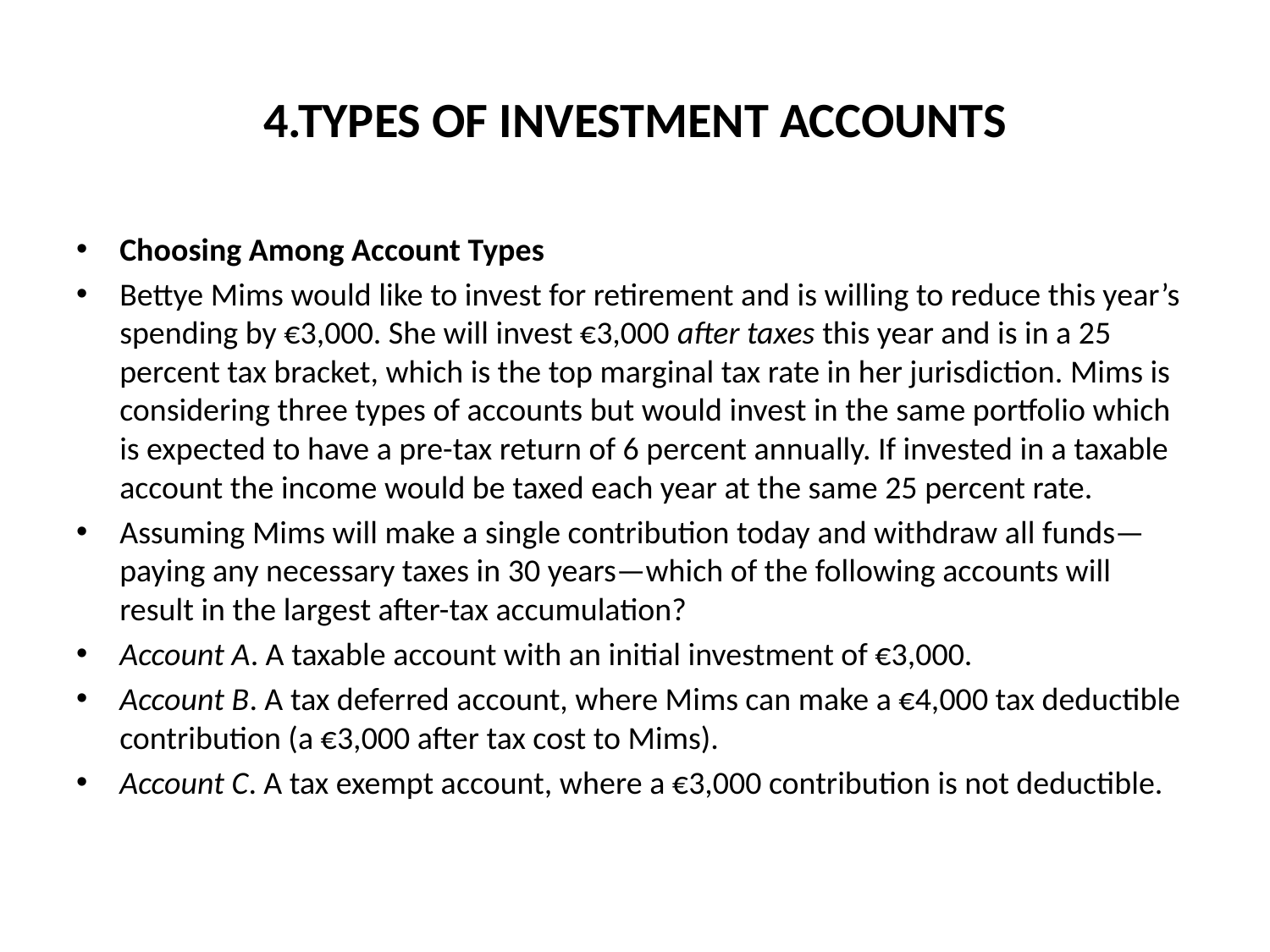

# 4.TYPES OF INVESTMENT ACCOUNTS
Choosing Among Account Types
Bettye Mims would like to invest for retirement and is willing to reduce this year’s spending by €3,000. She will invest €3,000 after taxes this year and is in a 25 percent tax bracket, which is the top marginal tax rate in her jurisdiction. Mims is considering three types of accounts but would invest in the same portfolio which is expected to have a pre-tax return of 6 percent annually. If invested in a taxable account the income would be taxed each year at the same 25 percent rate.
Assuming Mims will make a single contribution today and withdraw all funds—paying any necessary taxes in 30 years—which of the following accounts will result in the largest after-tax accumulation?
Account A. A taxable account with an initial investment of €3,000.
Account B. A tax deferred account, where Mims can make a €4,000 tax deductible contribution (a €3,000 after tax cost to Mims).
Account C. A tax exempt account, where a €3,000 contribution is not deductible.